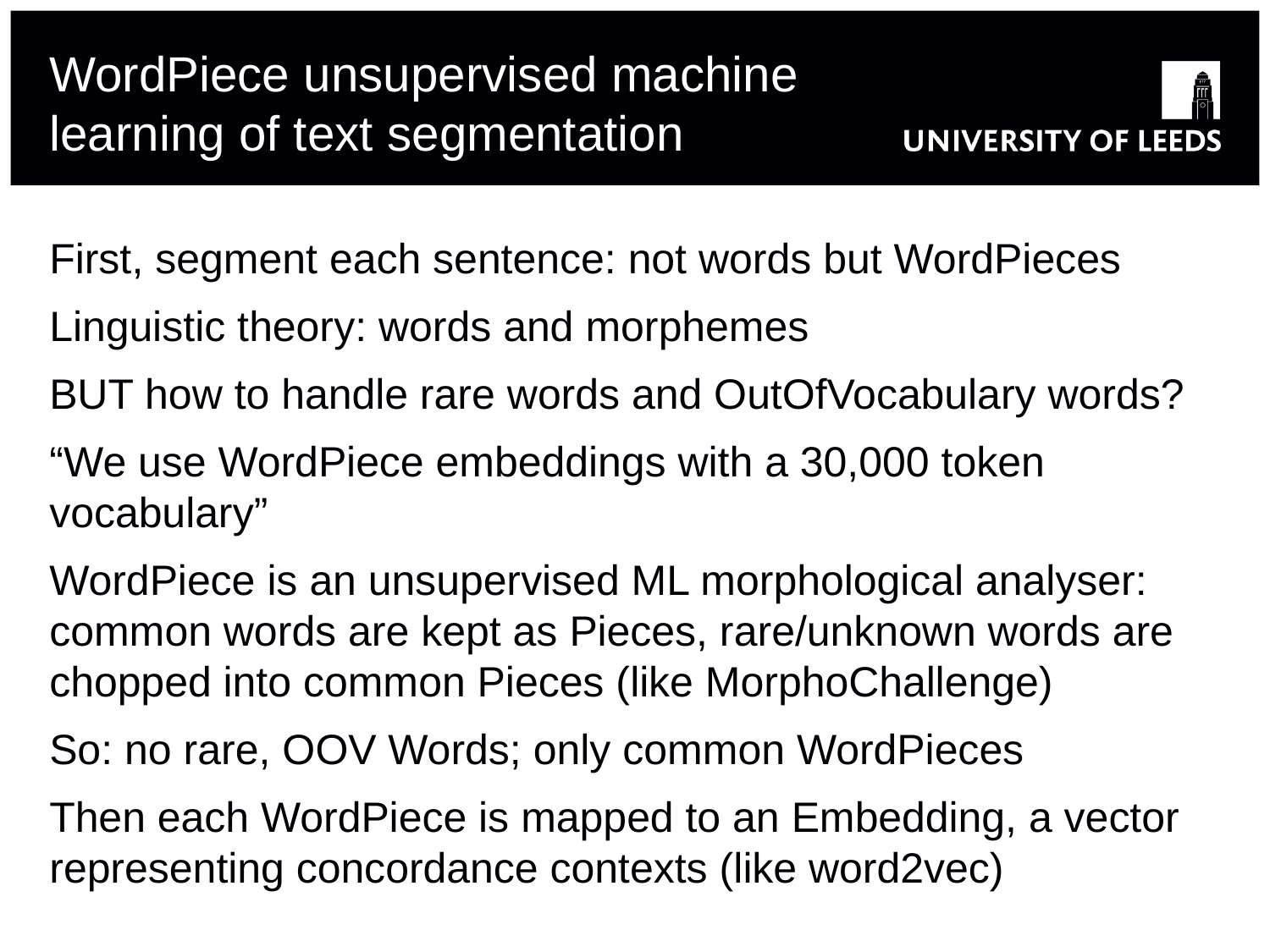

# WordPiece unsupervised machine learning of text segmentation
First, segment each sentence: not words but WordPieces
Linguistic theory: words and morphemes
BUT how to handle rare words and OutOfVocabulary words?
“We use WordPiece embeddings with a 30,000 token vocabulary”
WordPiece is an unsupervised ML morphological analyser: common words are kept as Pieces, rare/unknown words are chopped into common Pieces (like MorphoChallenge)
So: no rare, OOV Words; only common WordPieces
Then each WordPiece is mapped to an Embedding, a vector representing concordance contexts (like word2vec)